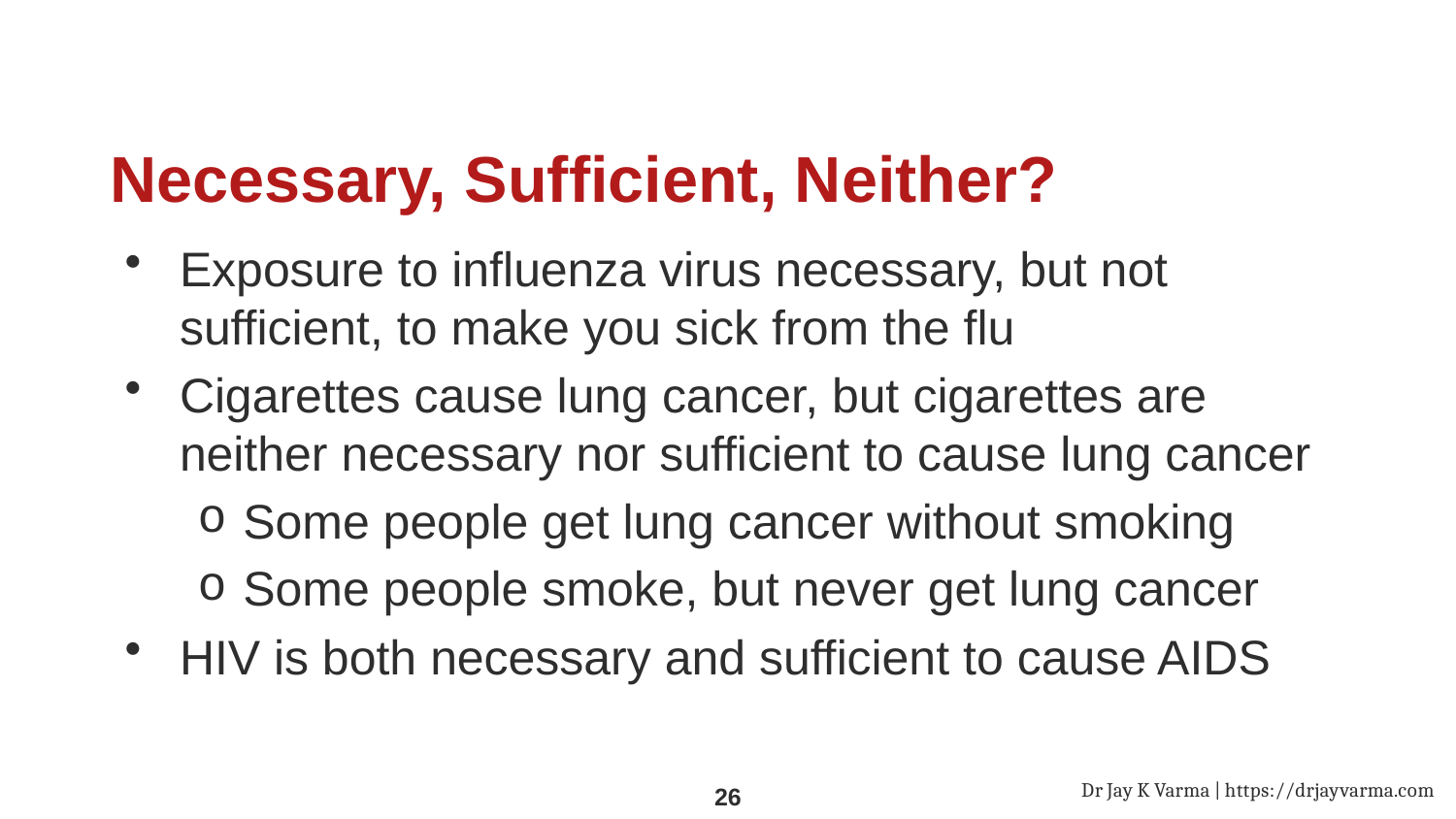

# Necessary, Sufficient, Neither?
Exposure to influenza virus necessary, but not sufficient, to make you sick from the flu
Cigarettes cause lung cancer, but cigarettes are neither necessary nor sufficient to cause lung cancer
Some people get lung cancer without smoking
Some people smoke, but never get lung cancer
HIV is both necessary and sufficient to cause AIDS
Dr Jay K Varma | https://drjayvarma.com